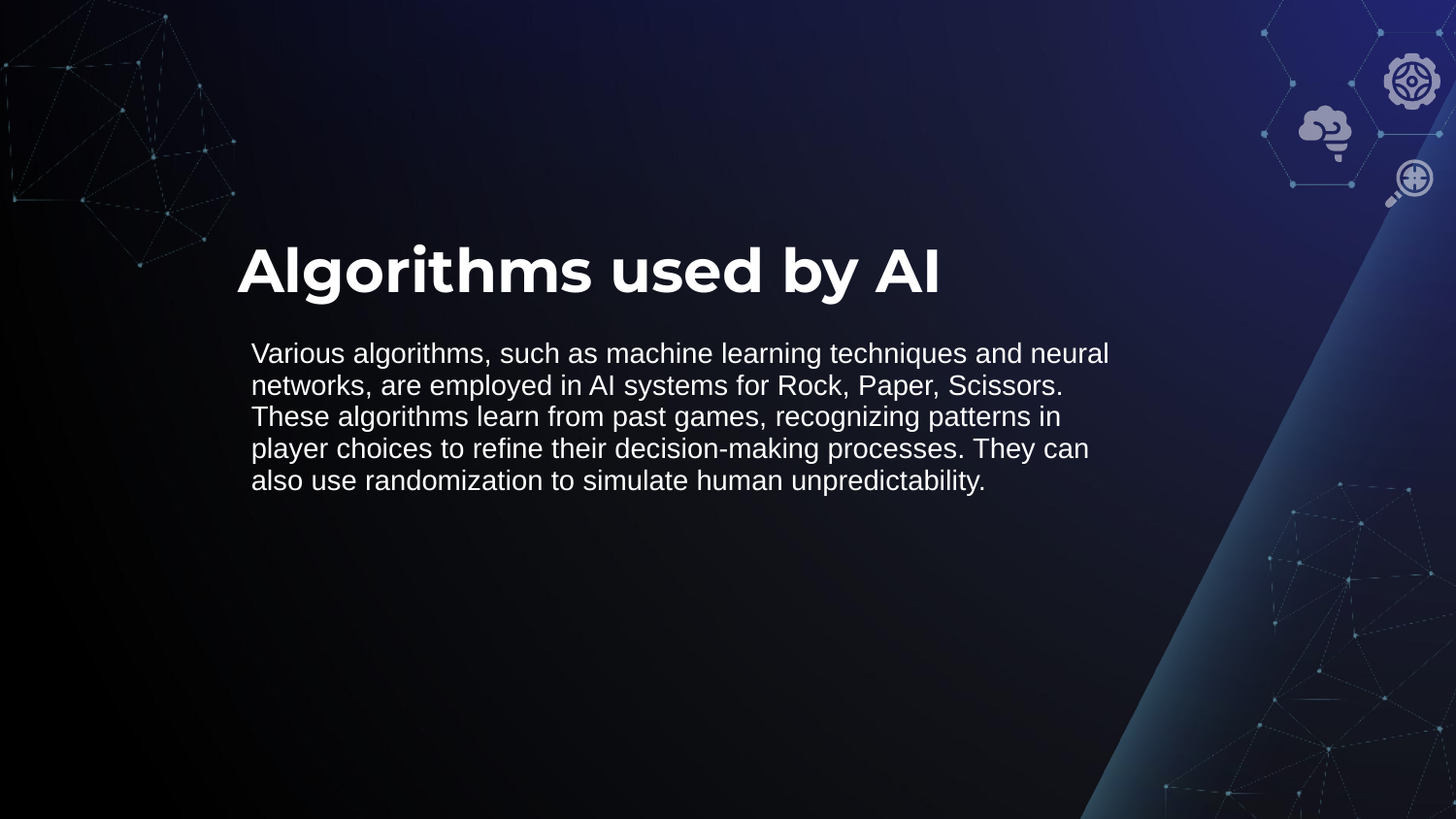

# Algorithms used by AI
Various algorithms, such as machine learning techniques and neural networks, are employed in AI systems for Rock, Paper, Scissors. These algorithms learn from past games, recognizing patterns in player choices to refine their decision-making processes. They can also use randomization to simulate human unpredictability.